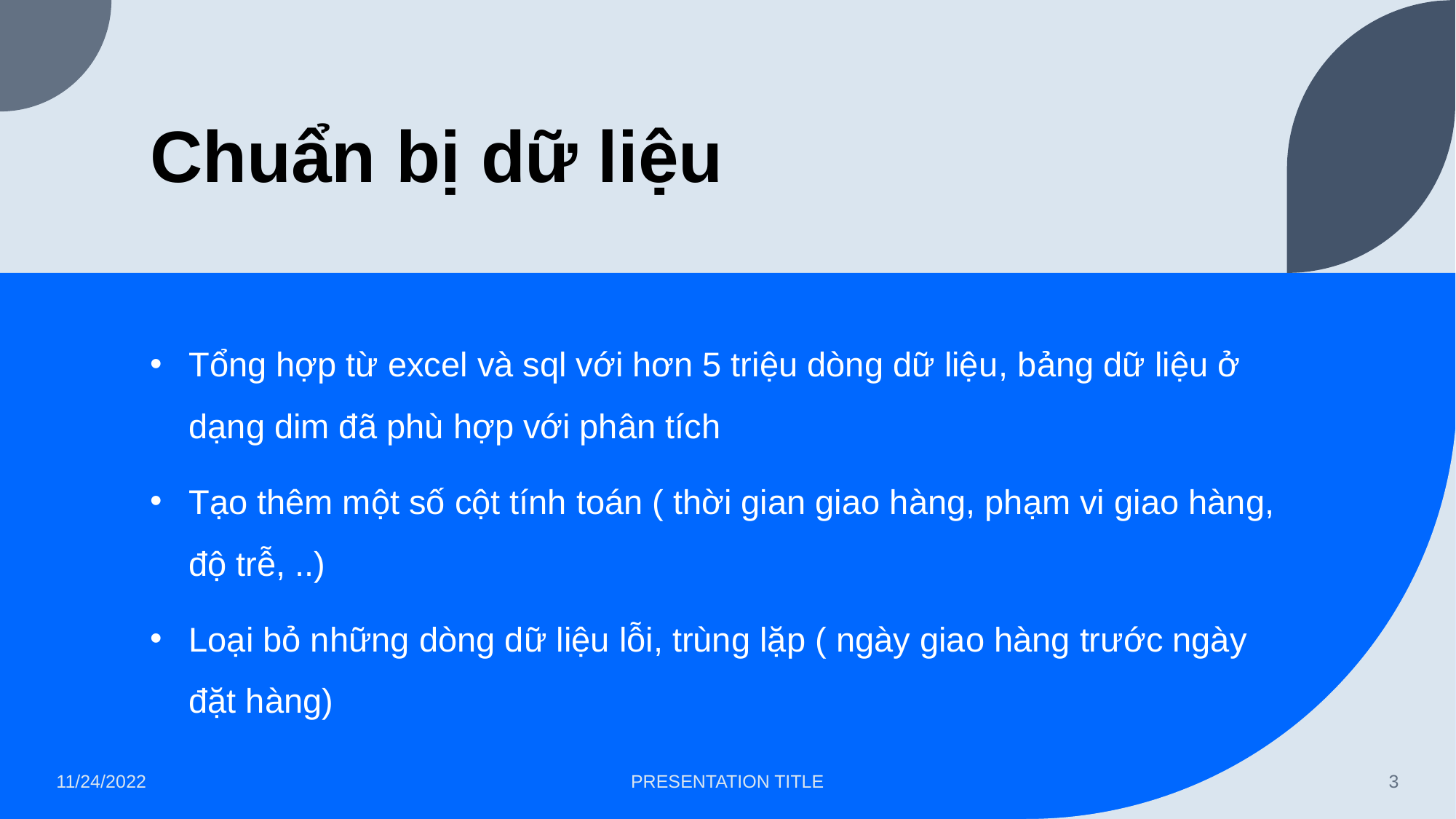

# Chuẩn bị dữ liệu
Tổng hợp từ excel và sql với hơn 5 triệu dòng dữ liệu, bảng dữ liệu ở dạng dim đã phù hợp với phân tích
Tạo thêm một số cột tính toán ( thời gian giao hàng, phạm vi giao hàng, độ trễ, ..)
Loại bỏ những dòng dữ liệu lỗi, trùng lặp ( ngày giao hàng trước ngày đặt hàng)

11/24/2022
PRESENTATION TITLE
3